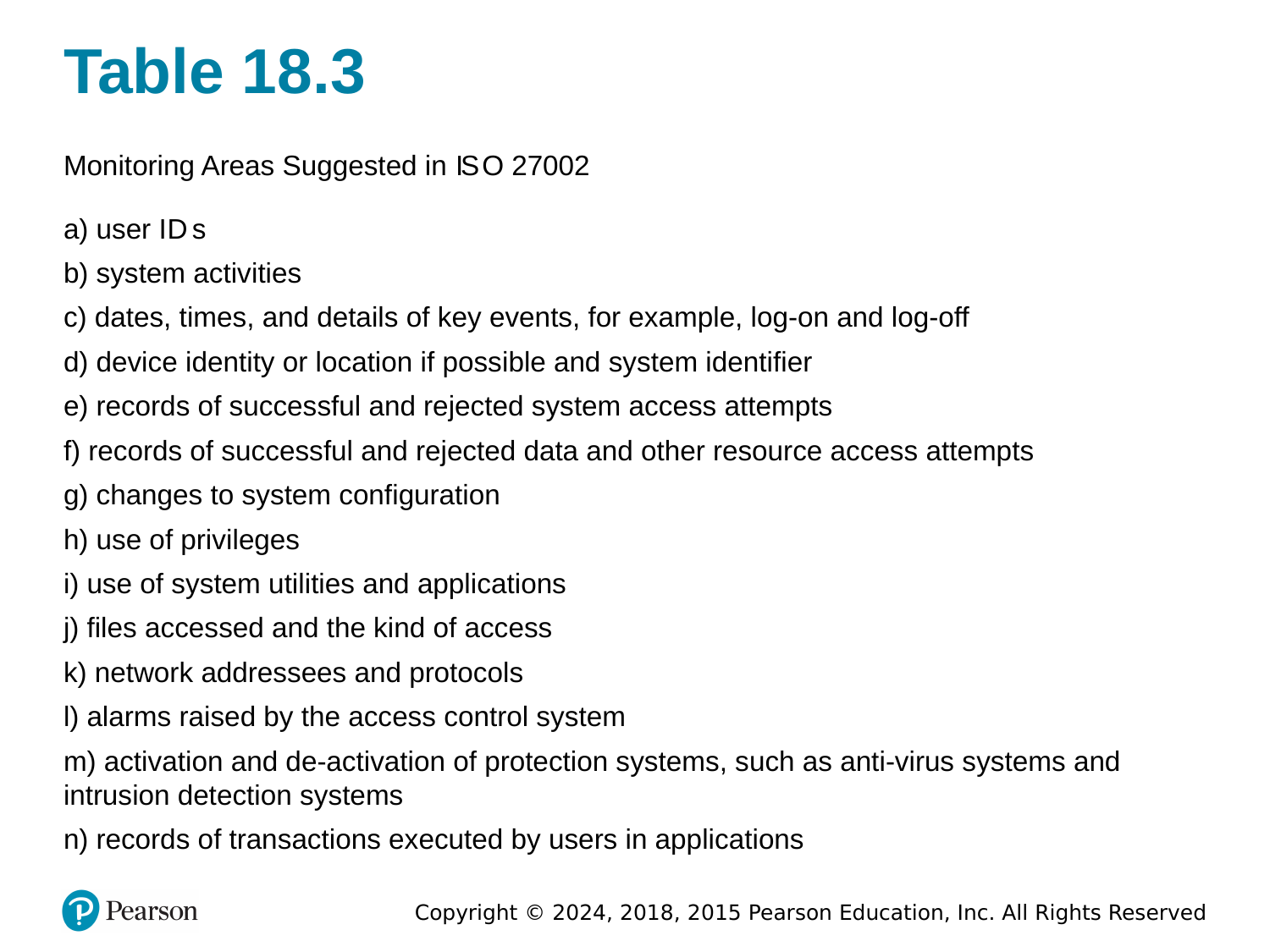

# Table 18.3
Monitoring Areas Suggested in I S O 27002
a) user I D s
b) system activities
c) dates, times, and details of key events, for example, log-on and log-off
d) device identity or location if possible and system identifier
e) records of successful and rejected system access attempts
f) records of successful and rejected data and other resource access attempts
g) changes to system configuration
h) use of privileges
i) use of system utilities and applications
j) files accessed and the kind of access
k) network addressees and protocols
l) alarms raised by the access control system
m) activation and de-activation of protection systems, such as anti-virus systems and intrusion detection systems
n) records of transactions executed by users in applications